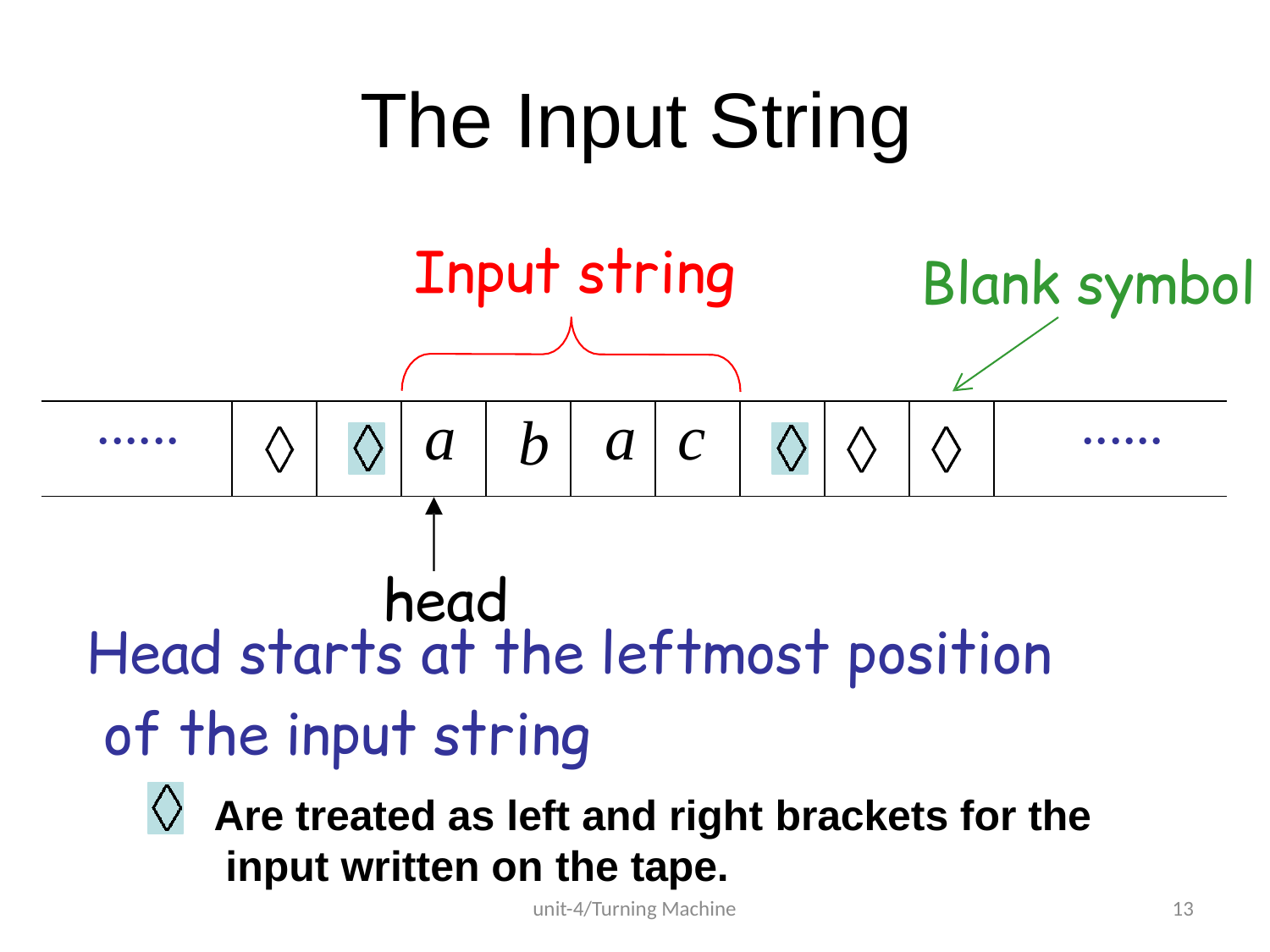

# The Input String
Input string
Blank symbol

| ...... |  |  | a | b | a | c |  |  |  | ...... |
| --- | --- | --- | --- | --- | --- | --- | --- | --- | --- | --- |

head
Head starts at the leftmost position  of the input string

Are treated as left and right brackets for the  input written on the tape.
unit-4/Turning Machine
13